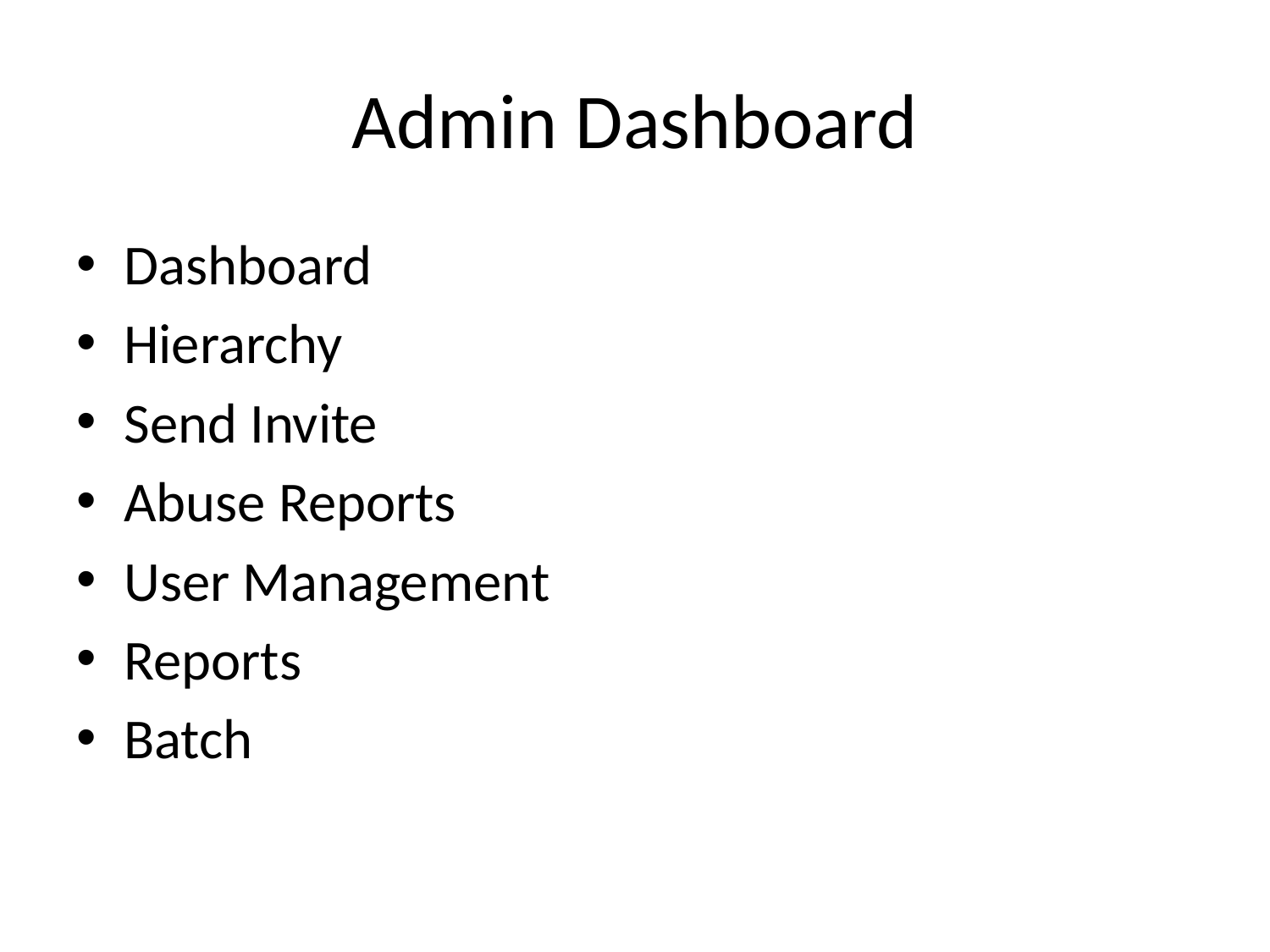

# Admin Dashboard
Dashboard
Hierarchy
Send Invite
Abuse Reports
User Management
Reports
Batch